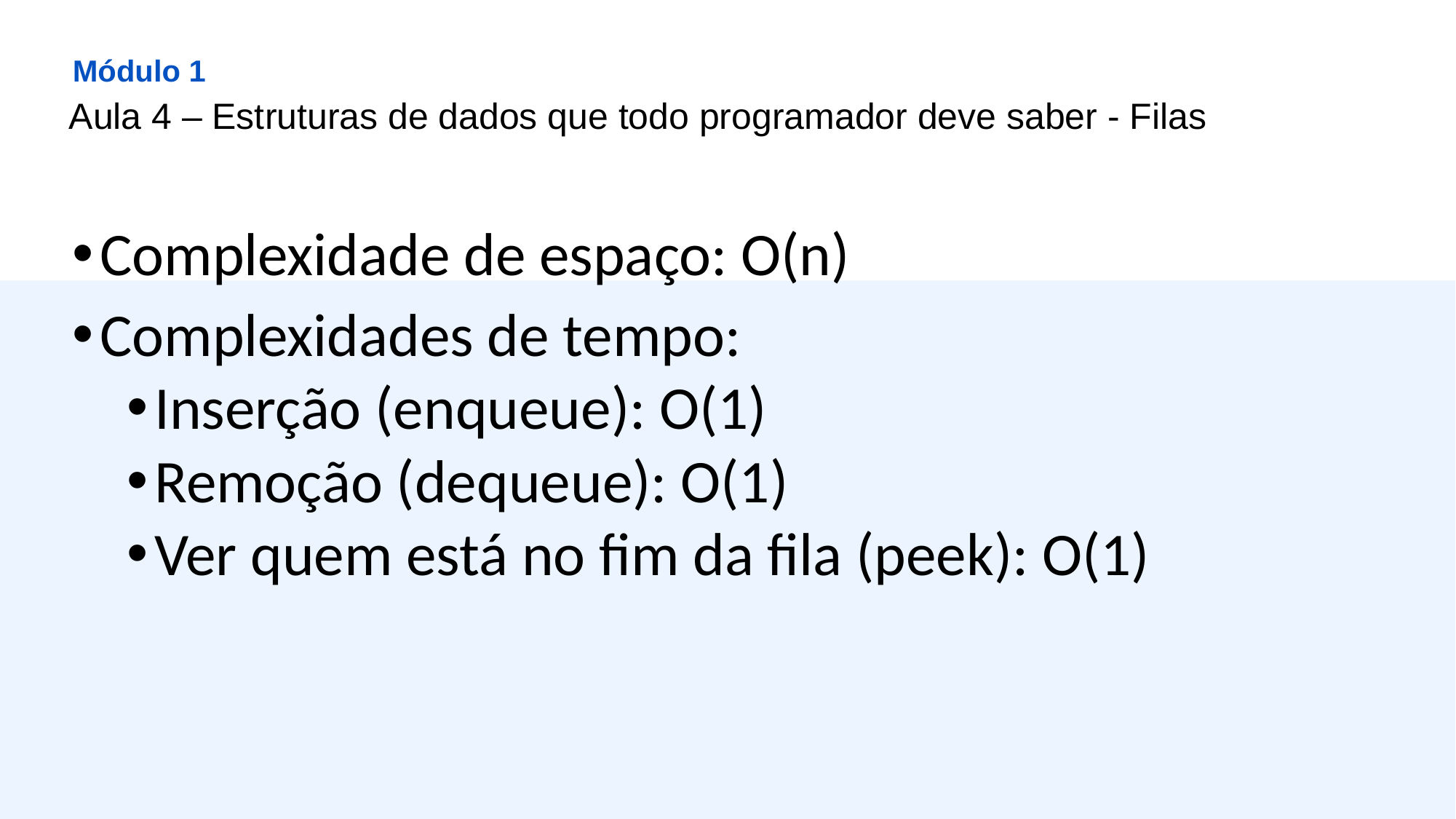

Módulo 1
Aula 4 – Estruturas de dados que todo programador deve saber - Filas

Complexidade de espaço: O(n)
Complexidades de tempo:
Inserção (enqueue): O(1)
Remoção (dequeue): O(1)
Ver quem está no fim da fila (peek): O(1)